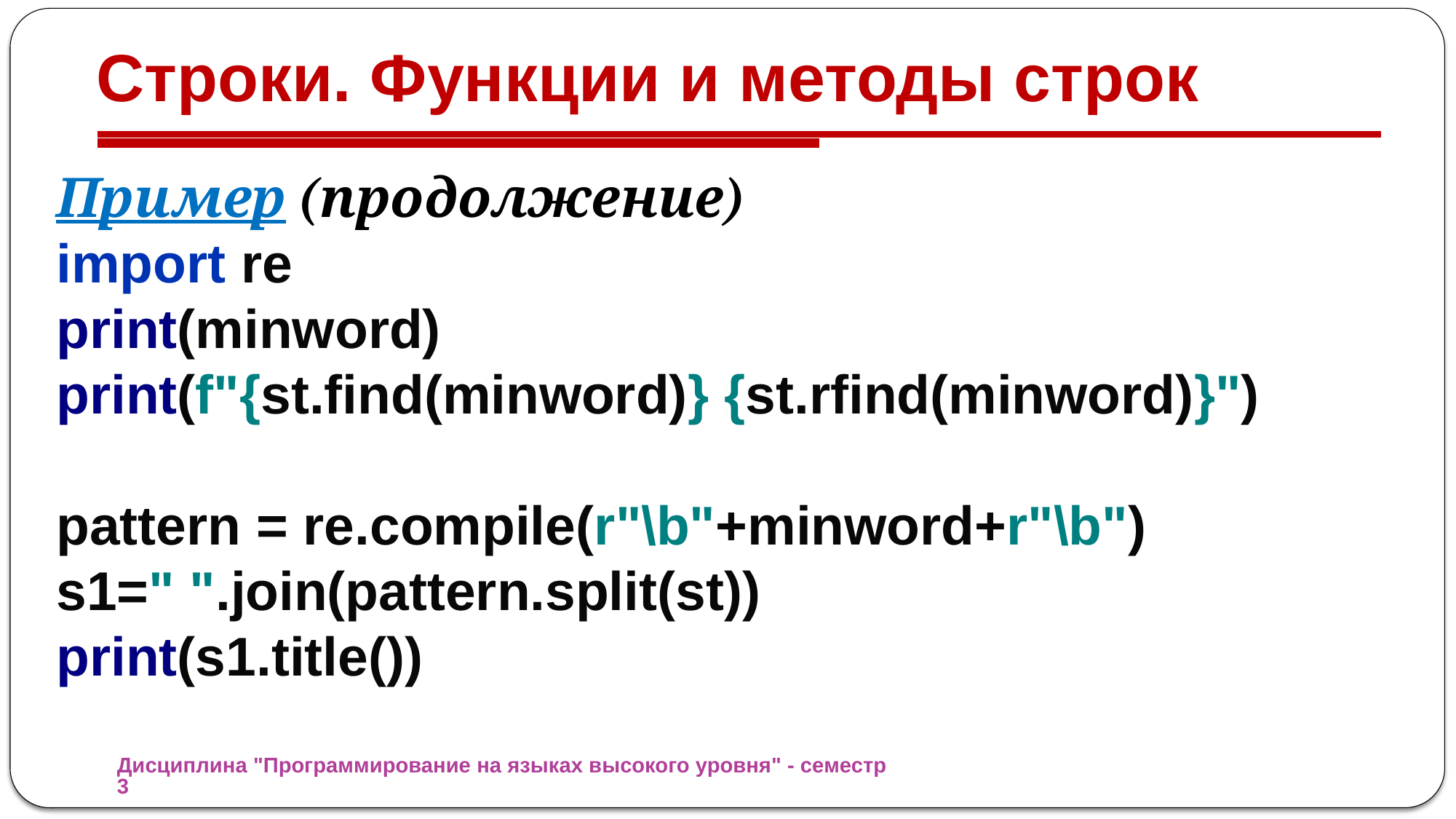

# Строки. Функции и методы строк
Пример (продолжение)
import re
print(minword)
print(f"{st.find(minword)} {st.rfind(minword)}")

pattern = re.compile(r"\b"+minword+r"\b")
s1=" ".join(pattern.split(st))
print(s1.title())
Дисциплина "Программирование на языках высокого уровня" - семестр 3